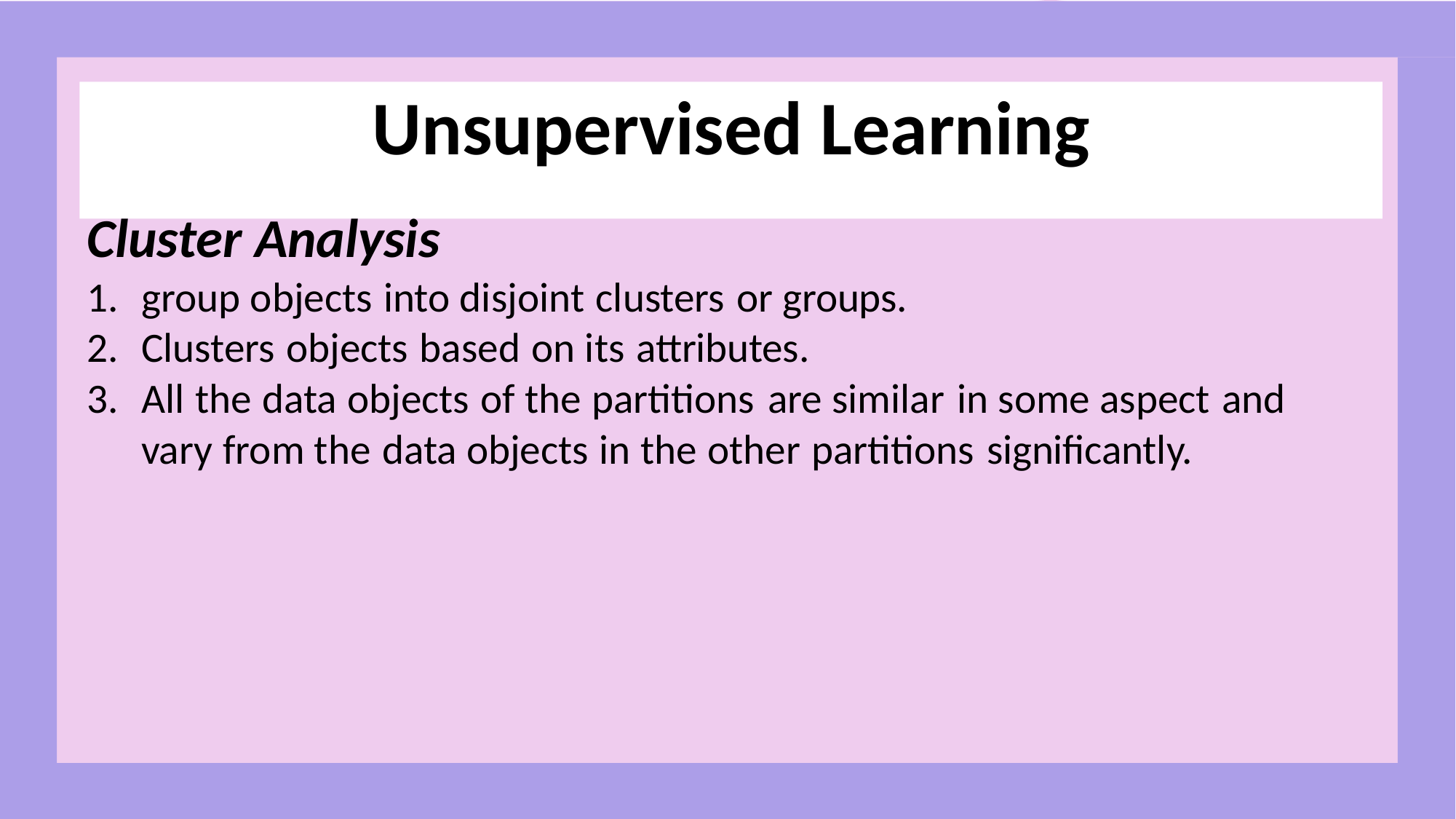

# Unsupervised Learning
Cluster Analysis
group objects into disjoint clusters or groups.
Clusters objects based on its attributes.
All the data objects of the partitions are similar in some aspect and vary from the data objects in the other partitions significantly.